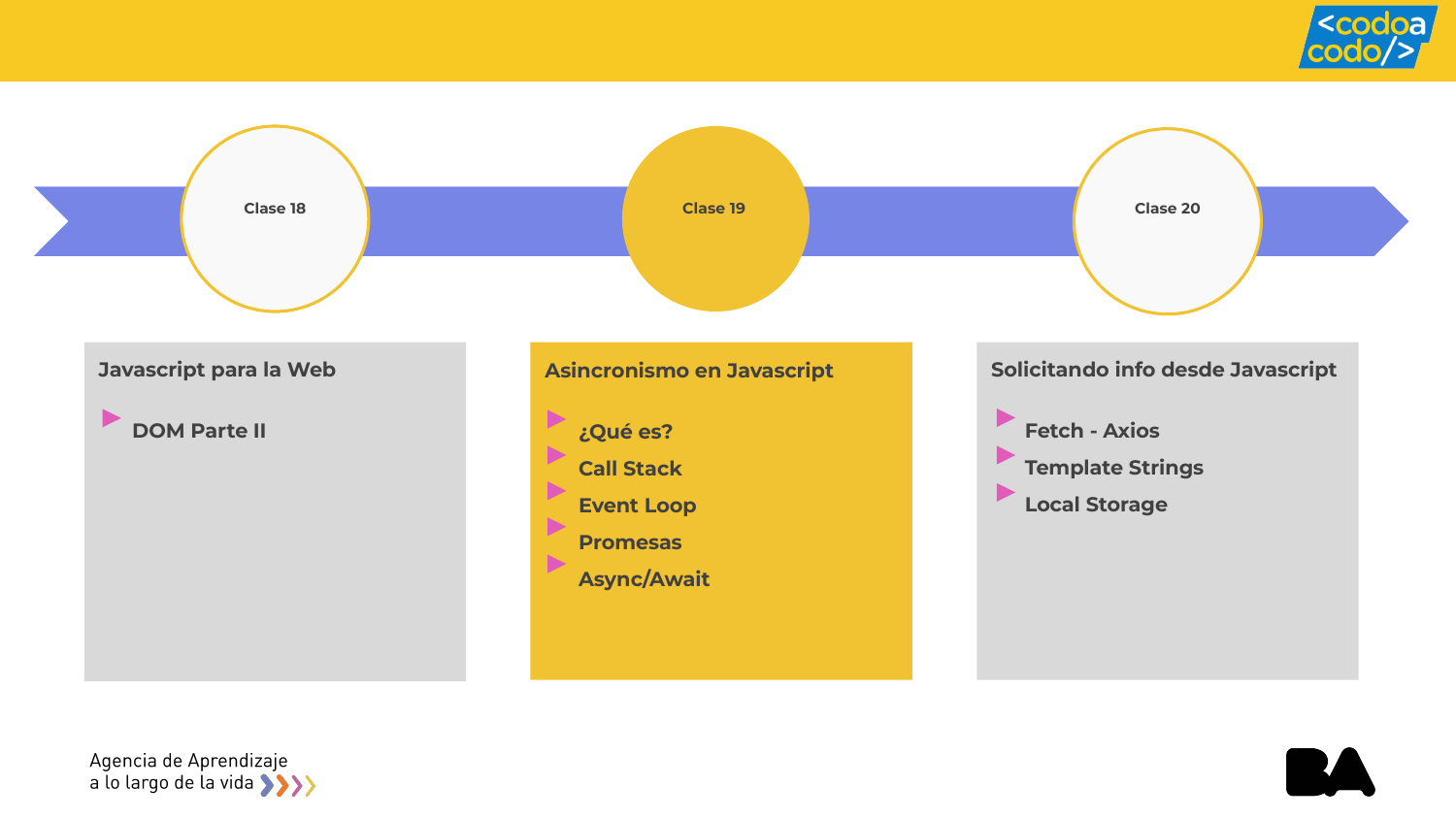

# Clase 18
Clase 19
Clase 20
Javascript para la Web

      DOM Parte II

Solicitando info desde Javascript

      Fetch - Axios
      Template Strings
      Local Storage

Asincronismo en Javascript

      ¿Qué es?
      Call Stack
      Event Loop
      Promesas
      Async/Await